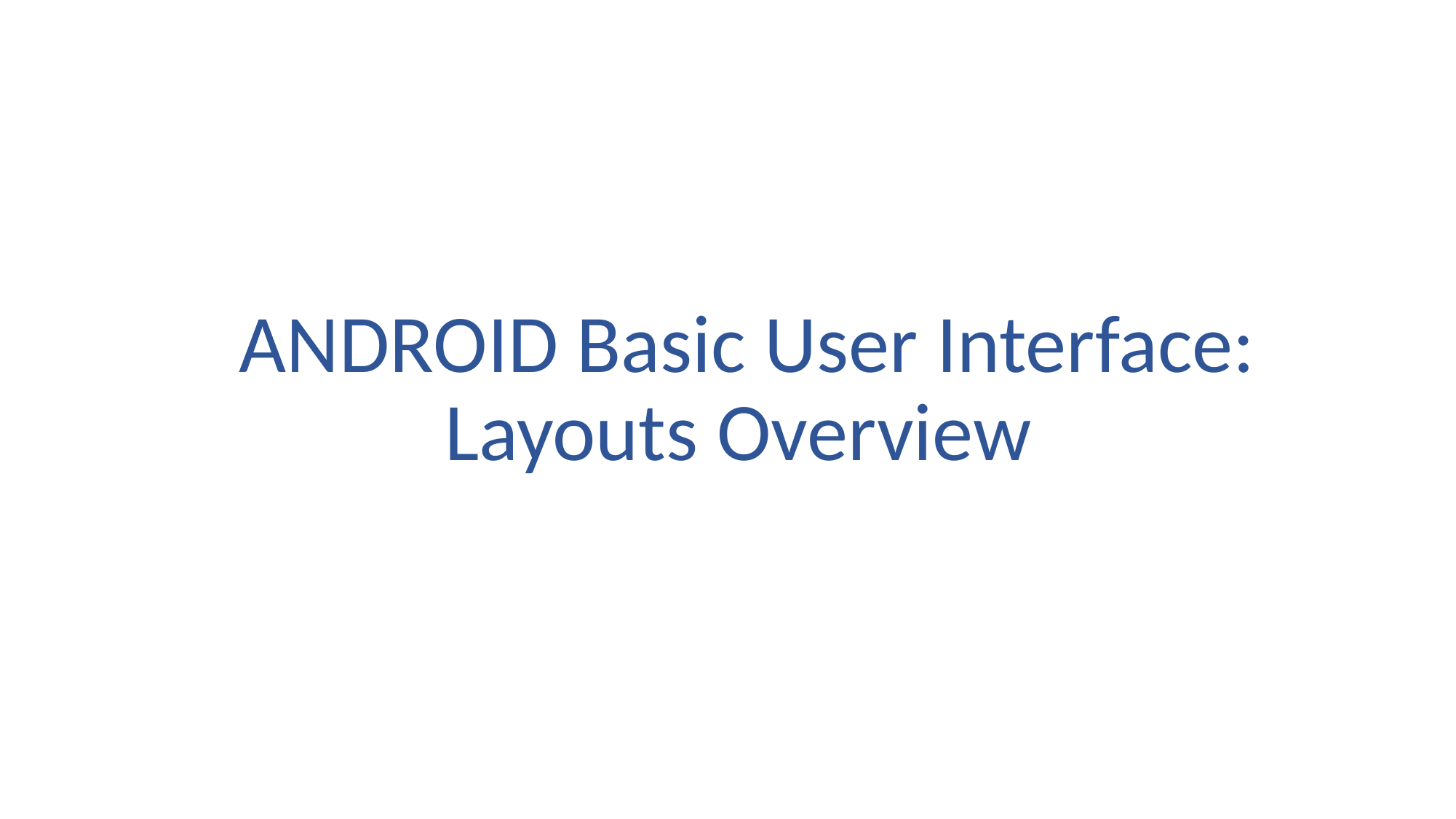

# ANDROID Basic User Interface: Layouts Overview